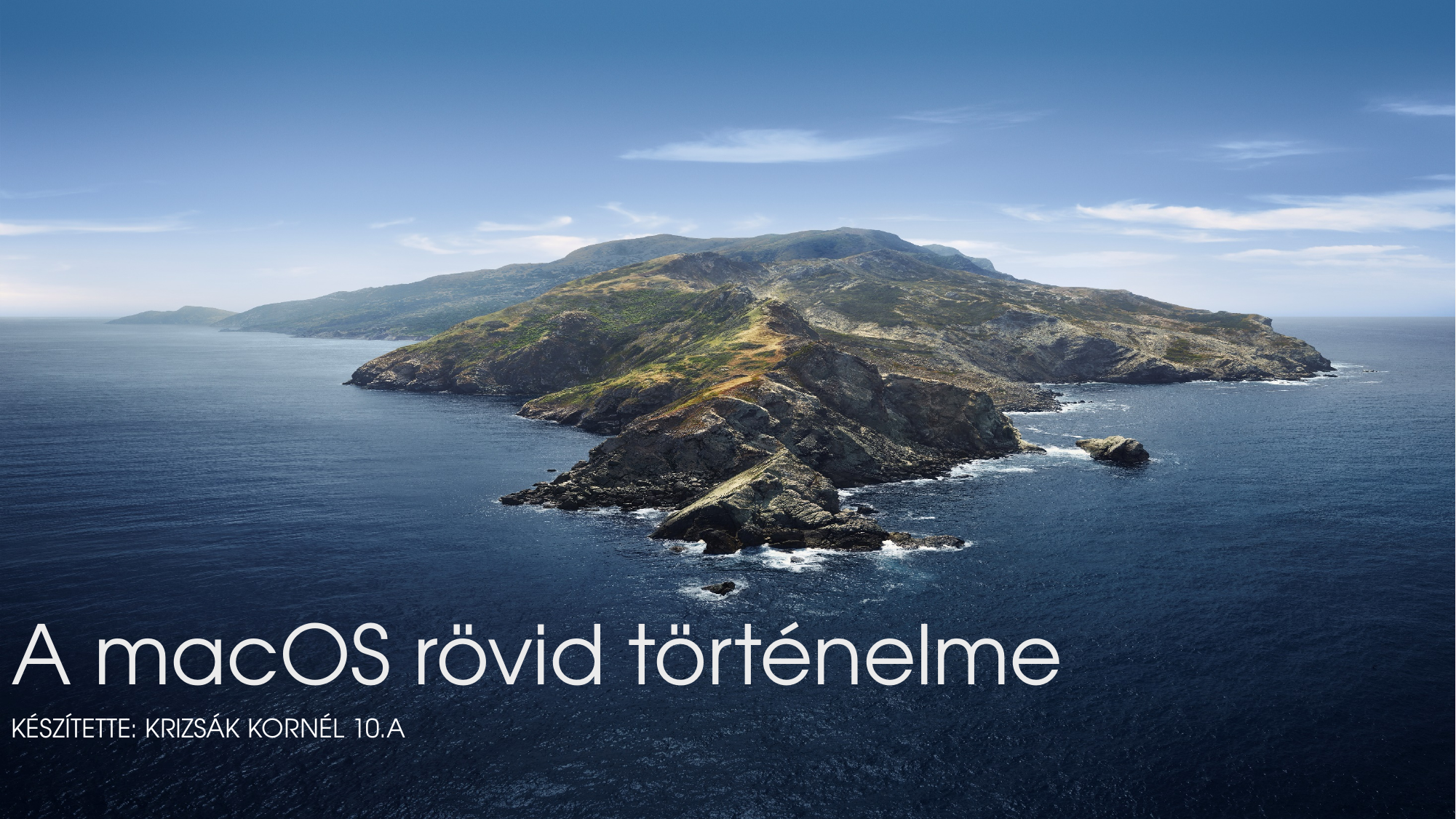

# A macOS rövid történelme
Készítette: Krizsák Kornél 10.A